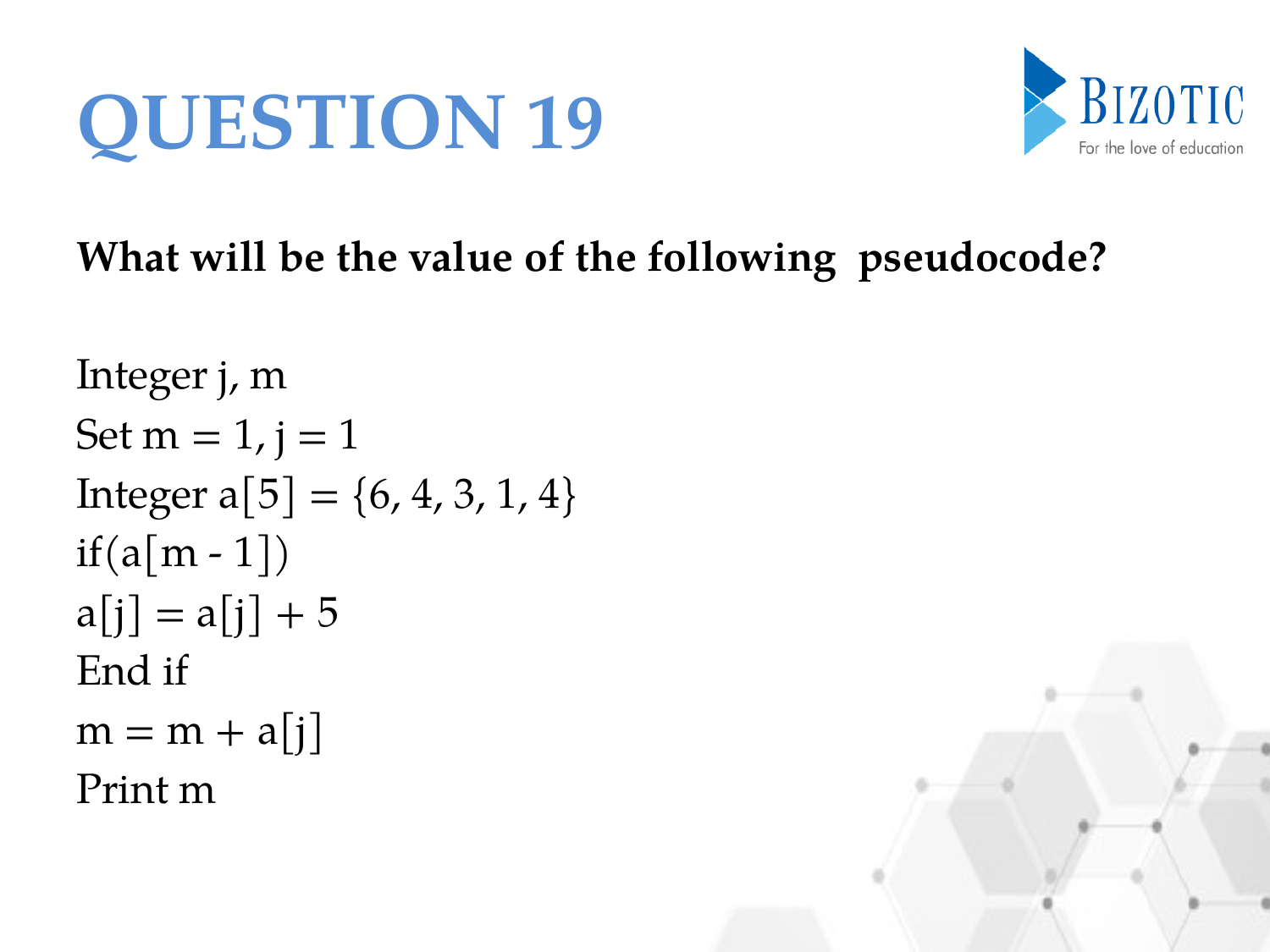

# QUESTION 19
What will be the value of the following  pseudocode?

Integer j, m
Set m = 1, j = 1
Integer a[5] = {6, 4, 3, 1, 4}
if(a[m - 1])
a[j] = a[j] + 5
End if
m = m + a[j]
Print m